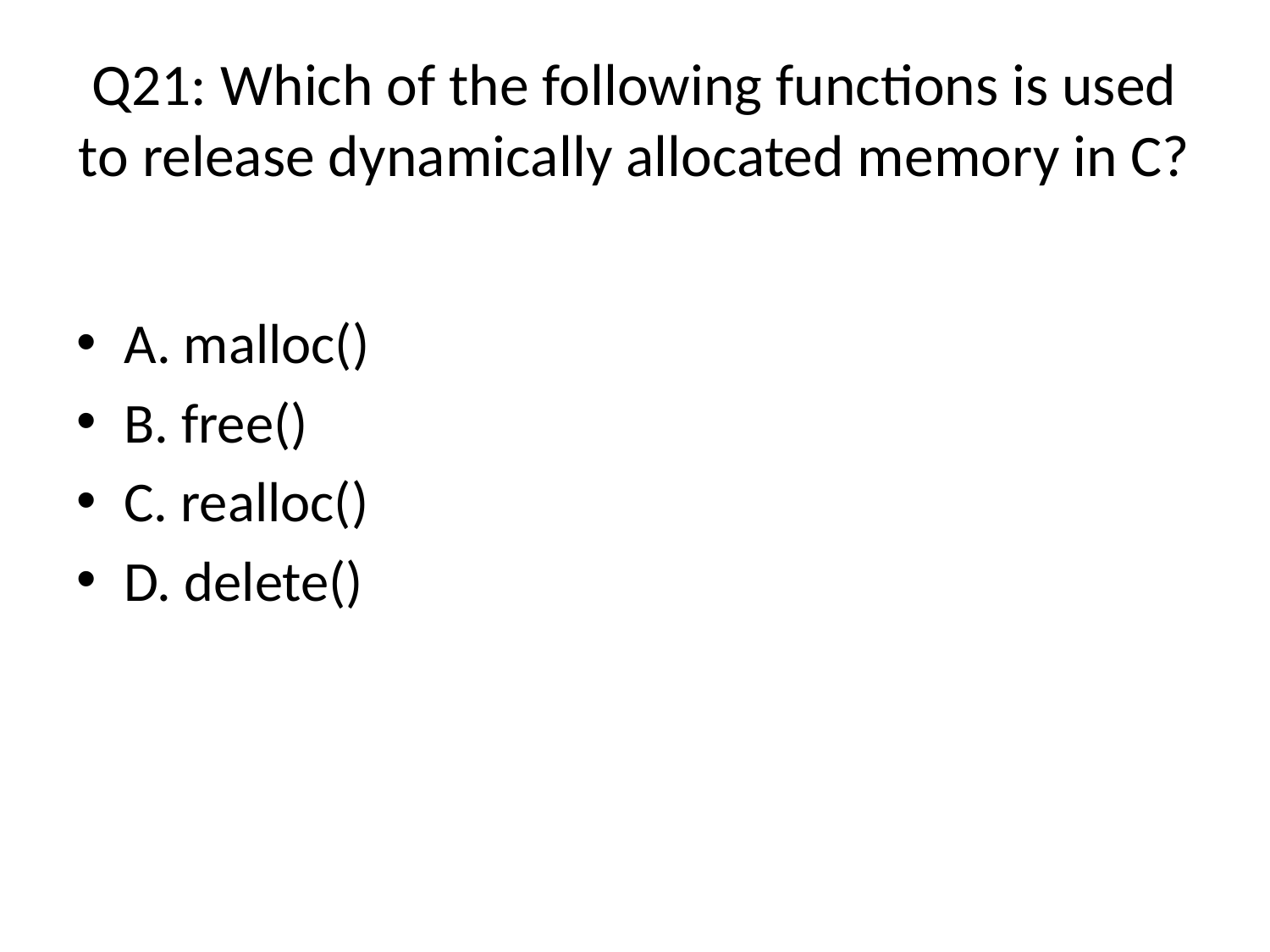

# Q21: Which of the following functions is used to release dynamically allocated memory in C?

A. malloc()
B. free() (Answer)
C. realloc()
D. delete()